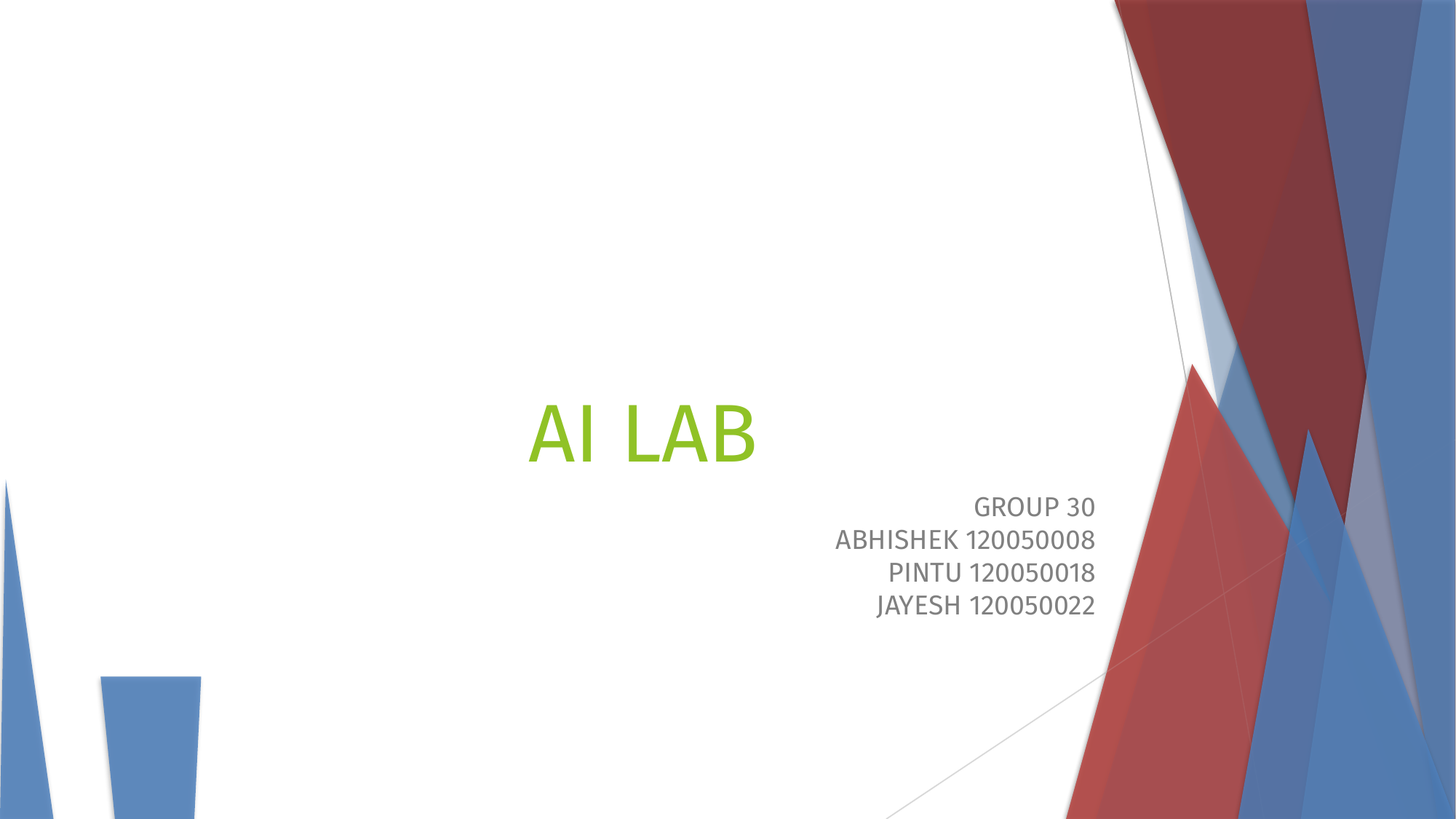

AI LAB
GROUP 30
ABHISHEK 120050008
PINTU 120050018
JAYESH 120050022